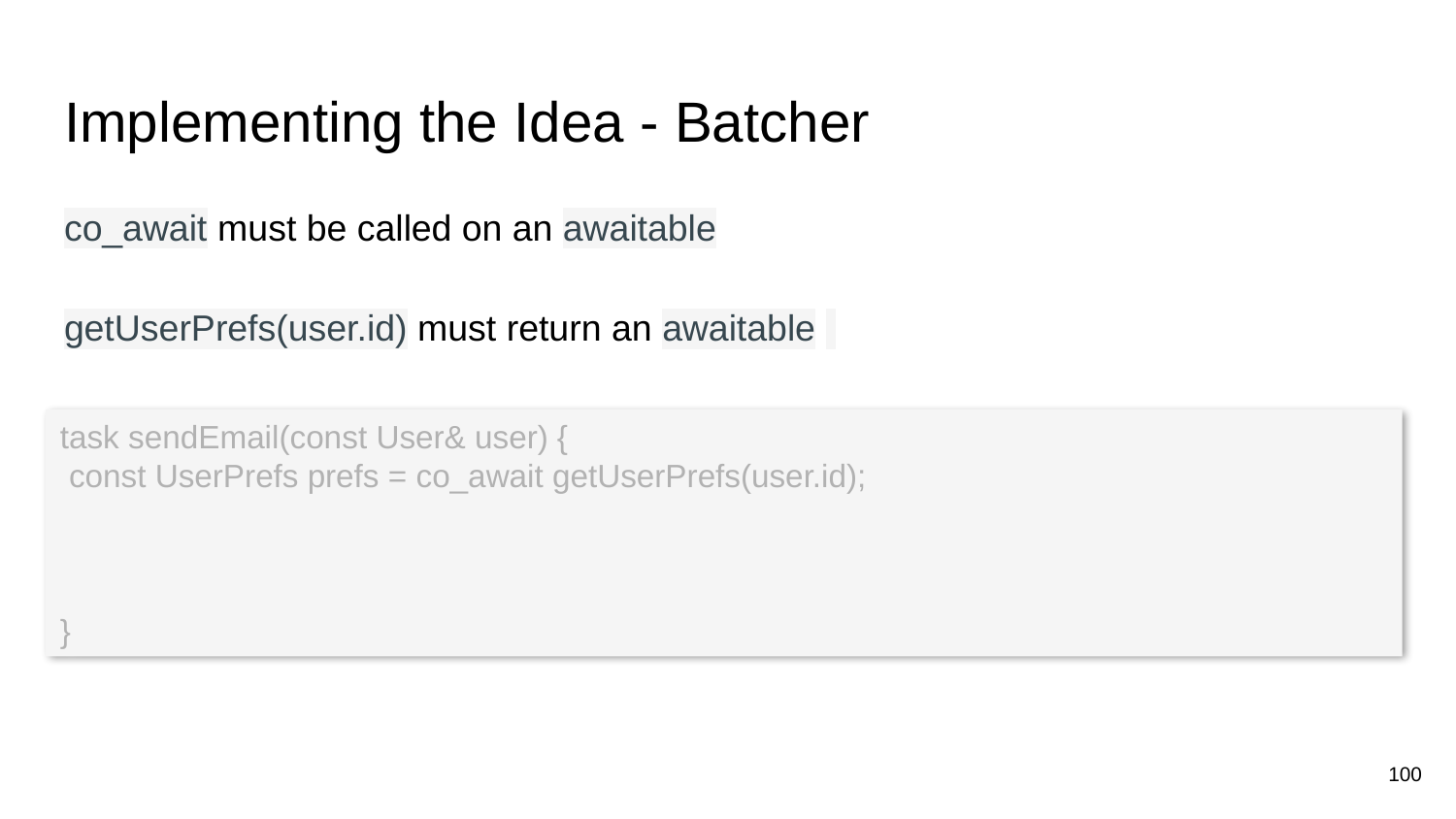

# Implementing the Idea - Batcher
co_await must be called on an awaitable

getUserPrefs(user.id) must return an awaitable
task sendEmail(const User& user) {
 const UserPrefs prefs = co_await getUserPrefs(user.id);

}
100